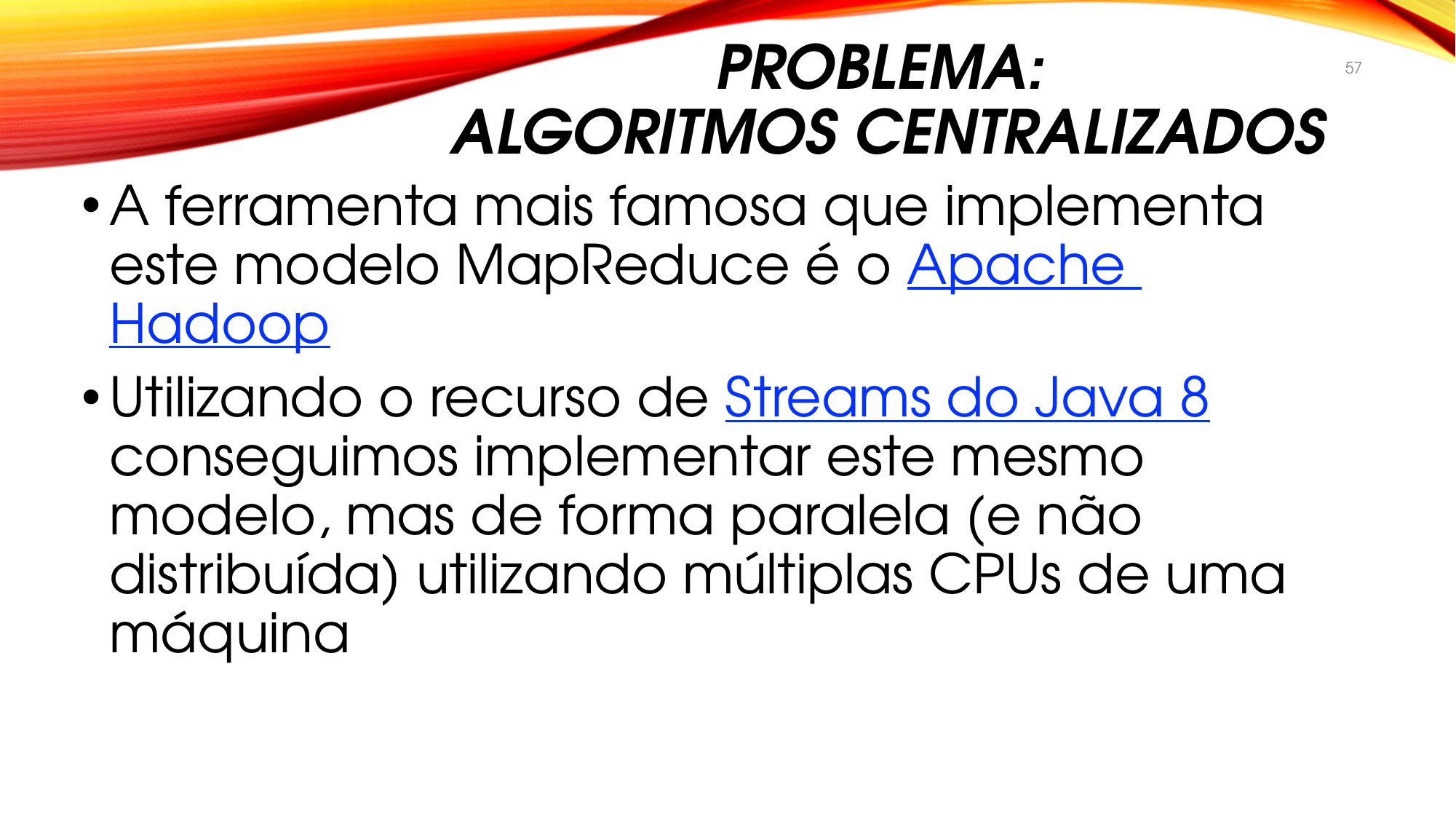

# Problema: algoritmos centralizados
57
A ferramenta mais famosa que implementa este modelo MapReduce é o Apache Hadoop
Utilizando o recurso de Streams do Java 8 conseguimos implementar este mesmo modelo, mas de forma paralela (e não distribuída) utilizando múltiplas CPUs de uma máquina